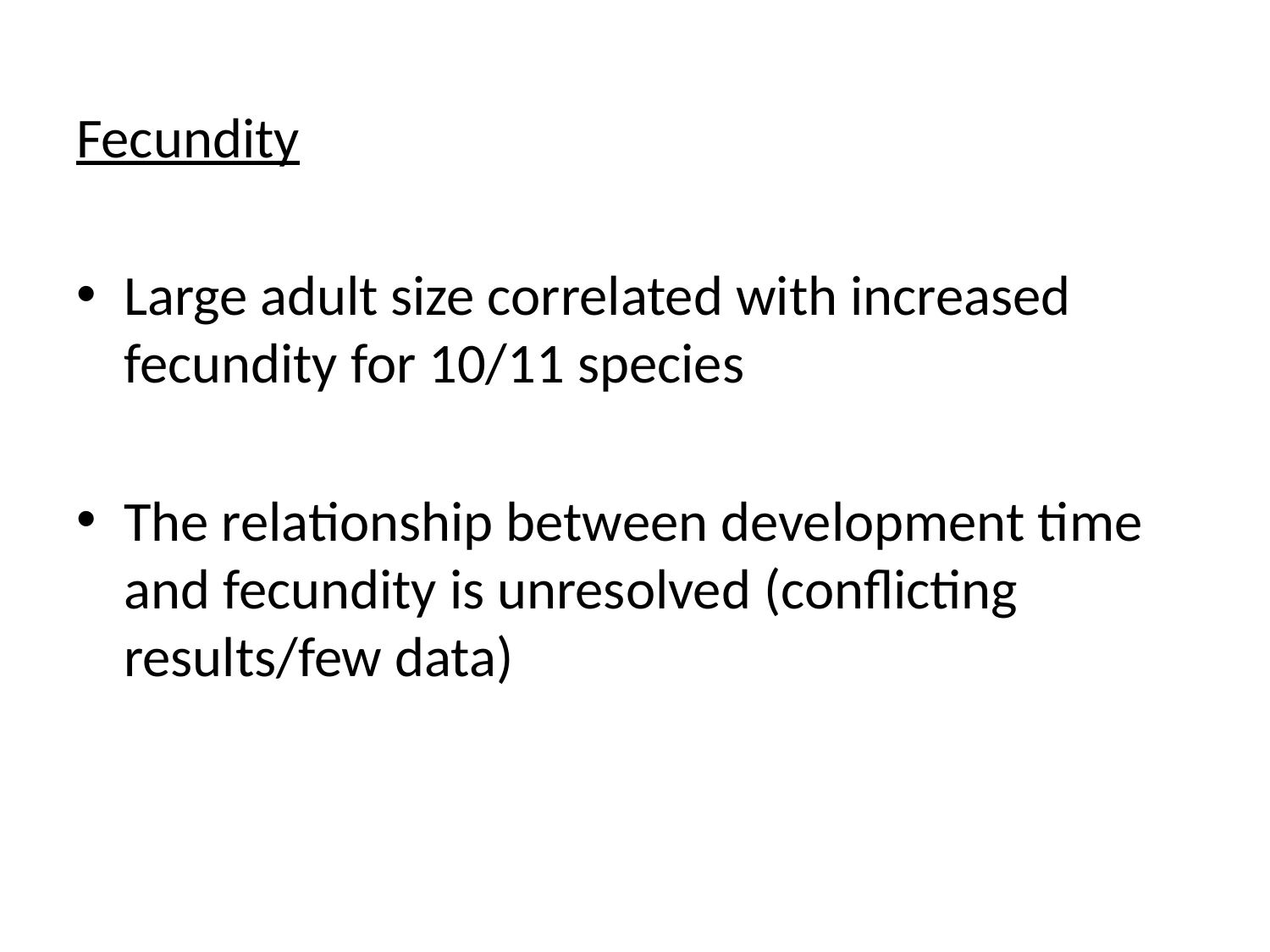

Fecundity

Large adult size correlated with increased fecundity for 10/11 species

The relationship between development time and fecundity is unresolved (conflicting results/few data)